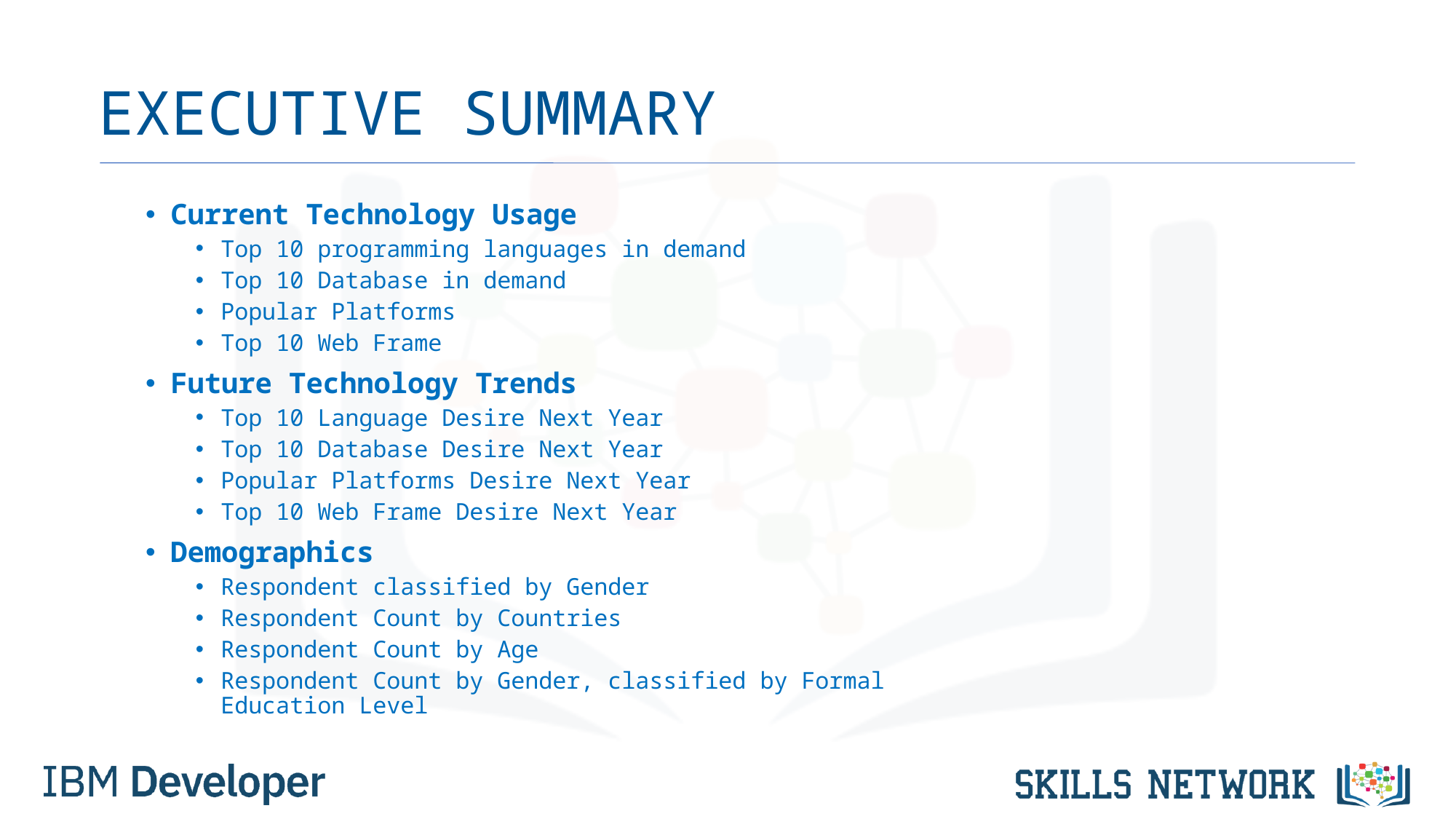

# EXECUTIVE SUMMARY
Current Technology Usage
Top 10 programming languages in demand
Top 10 Database in demand
Popular Platforms
Top 10 Web Frame
Future Technology Trends
Top 10 Language Desire Next Year
Top 10 Database Desire Next Year
Popular Platforms Desire Next Year
Top 10 Web Frame Desire Next Year
Demographics
Respondent classified by Gender
Respondent Count by Countries
Respondent Count by Age
Respondent Count by Gender, classified by Formal Education Level